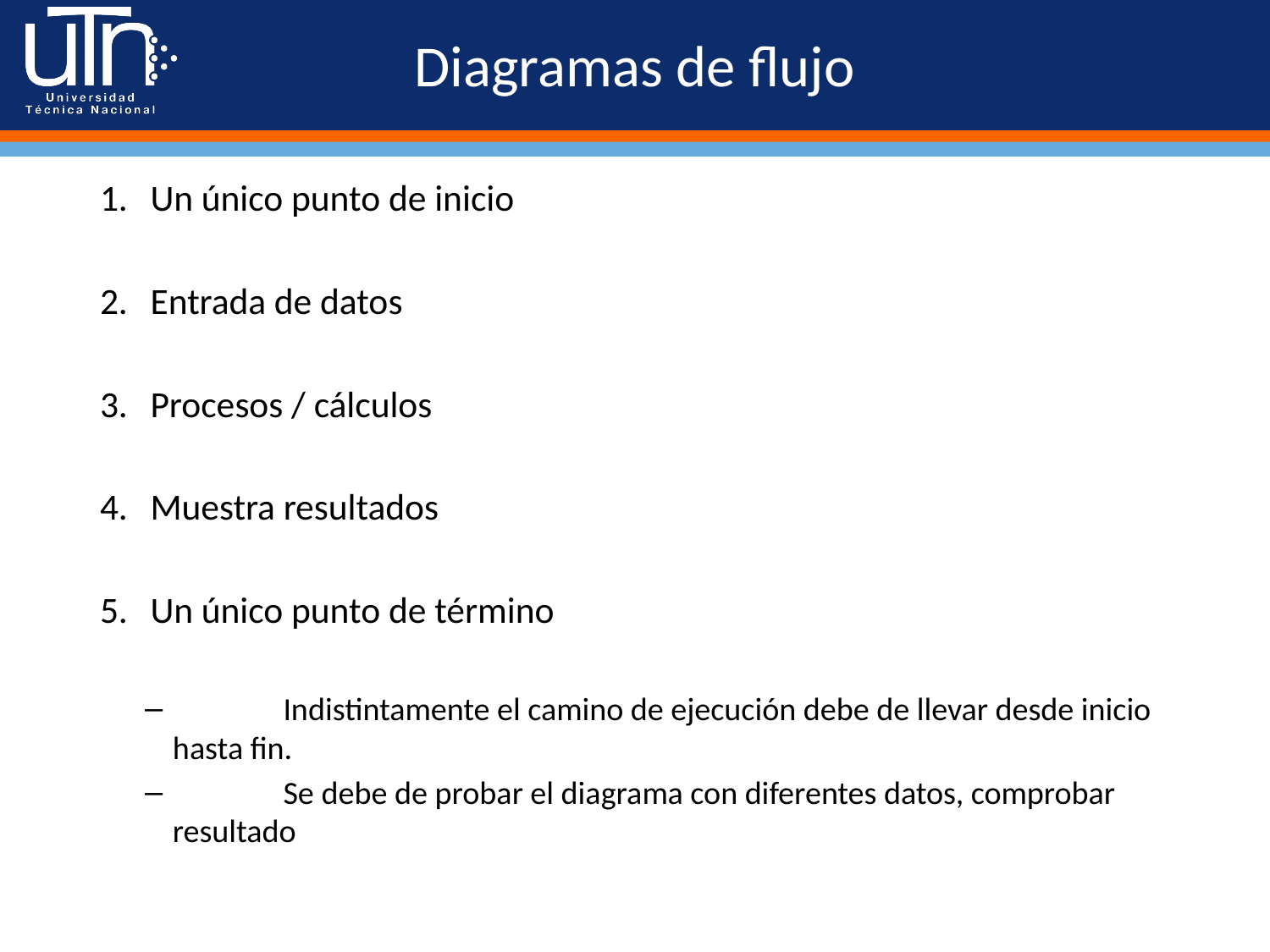

# Diagramas de flujo
Un único punto de inicio

Entrada de datos

Procesos / cálculos

Muestra resultados

Un único punto de término

	Indistintamente el camino de ejecución debe de llevar desde inicio hasta fin.
	Se debe de probar el diagrama con diferentes datos, comprobar resultado